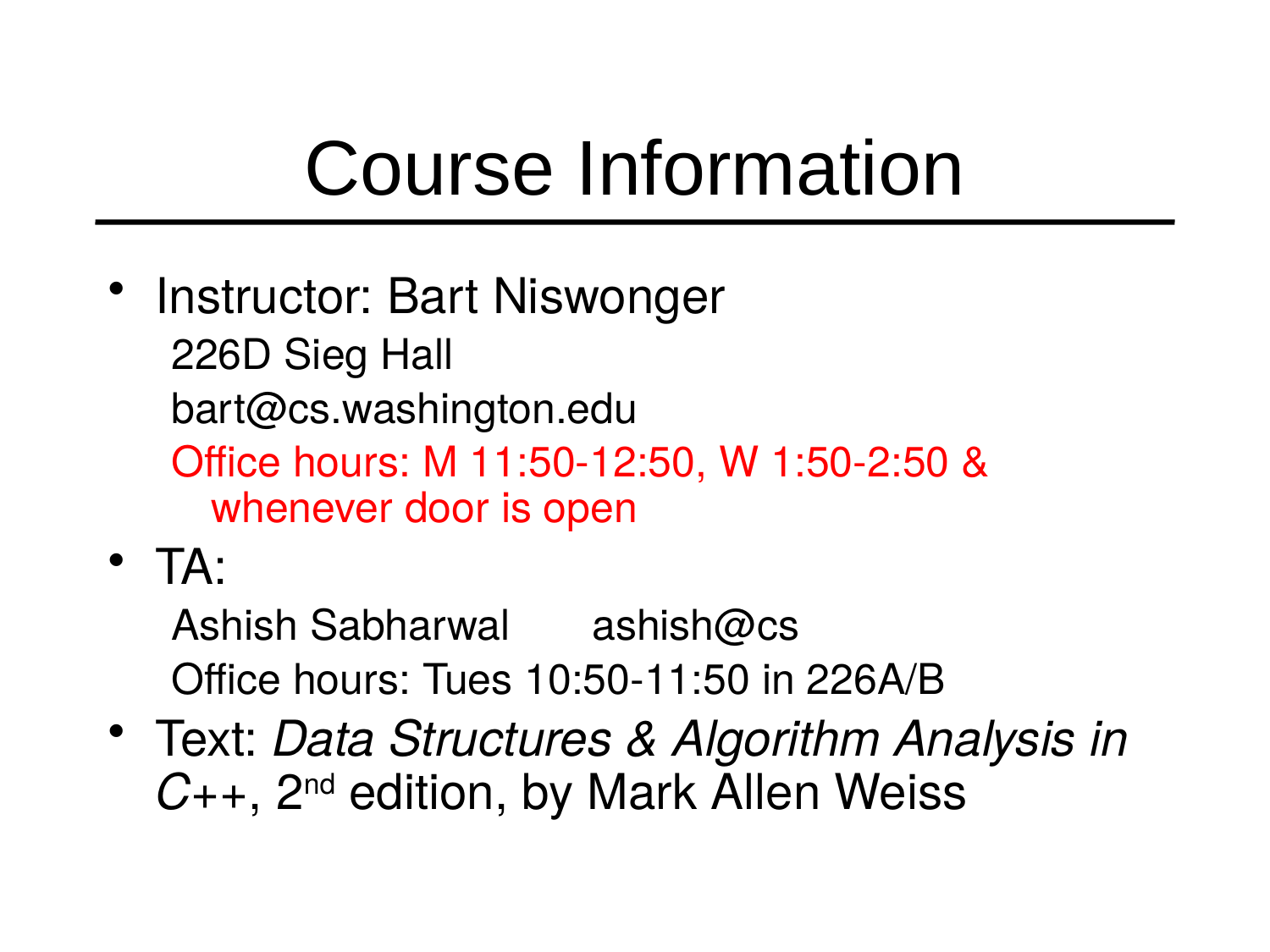

# Course Information
Instructor: Bart Niswonger
226D Sieg Hall
bart@cs.washington.edu
Office hours: M 11:50-12:50, W 1:50-2:50 & whenever door is open
TA:
Ashish Sabharwal	ashish@cs
Office hours: Tues 10:50-11:50 in 226A/B
Text: Data Structures & Algorithm Analysis in C++, 2nd edition, by Mark Allen Weiss